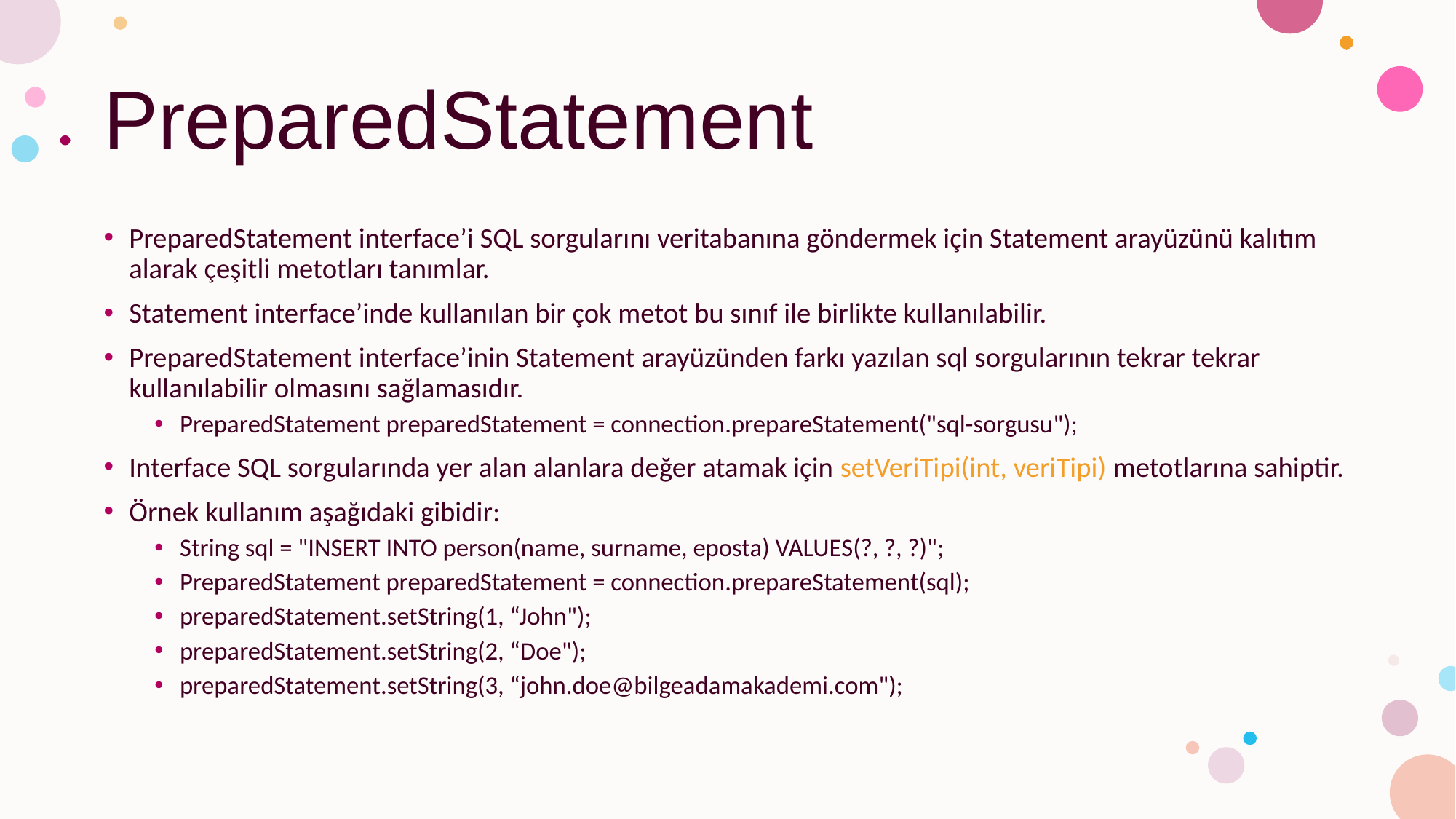

# PreparedStatement
PreparedStatement interface’i SQL sorgularını veritabanına göndermek için Statement arayüzünü kalıtım alarak çeşitli metotları tanımlar.
Statement interface’inde kullanılan bir çok metot bu sınıf ile birlikte kullanılabilir.
PreparedStatement interface’inin Statement arayüzünden farkı yazılan sql sorgularının tekrar tekrar kullanılabilir olmasını sağlamasıdır.
PreparedStatement preparedStatement = connection.prepareStatement("sql-sorgusu");
Interface SQL sorgularında yer alan alanlara değer atamak için setVeriTipi(int, veriTipi) metotlarına sahiptir.
Örnek kullanım aşağıdaki gibidir:
String sql = "INSERT INTO person(name, surname, eposta) VALUES(?, ?, ?)";
PreparedStatement preparedStatement = connection.prepareStatement(sql);
preparedStatement.setString(1, “John");
preparedStatement.setString(2, “Doe");
preparedStatement.setString(3, “john.doe@bilgeadamakademi.com");